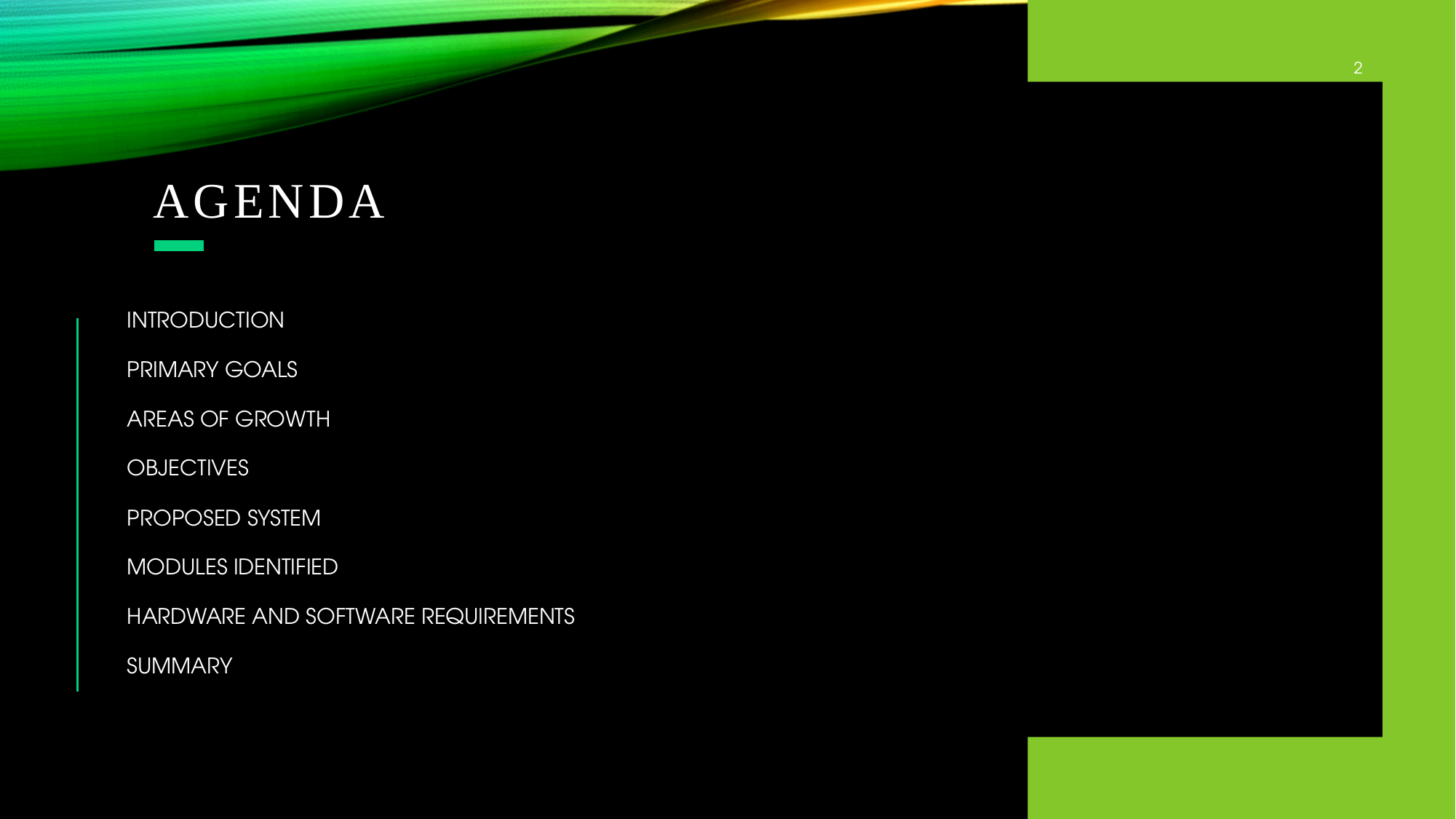

2
# Agenda
Introduction​
Primary goals
​Areas of growth
Objectives
Proposed System
Modules Identified
Hardware and Software Requirements
​Summary​